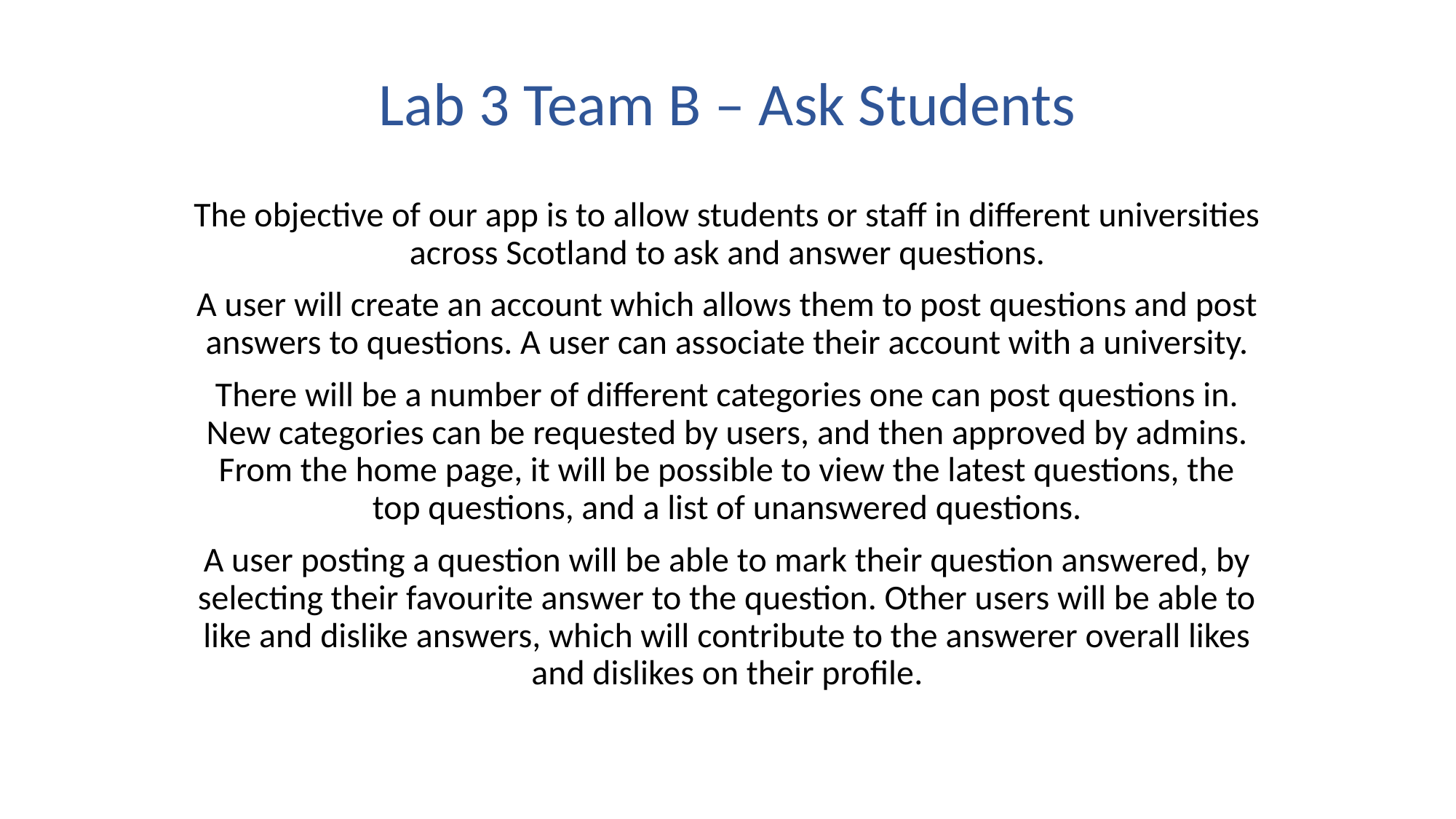

Lab 3 Team B – Ask Students
The objective of our app is to allow students or staff in different universities across Scotland to ask and answer questions.
A user will create an account which allows them to post questions and post answers to questions. A user can associate their account with a university.
There will be a number of different categories one can post questions in. New categories can be requested by users, and then approved by admins. From the home page, it will be possible to view the latest questions, the top questions, and a list of unanswered questions.
A user posting a question will be able to mark their question answered, by selecting their favourite answer to the question. Other users will be able to like and dislike answers, which will contribute to the answerer overall likes and dislikes on their profile.